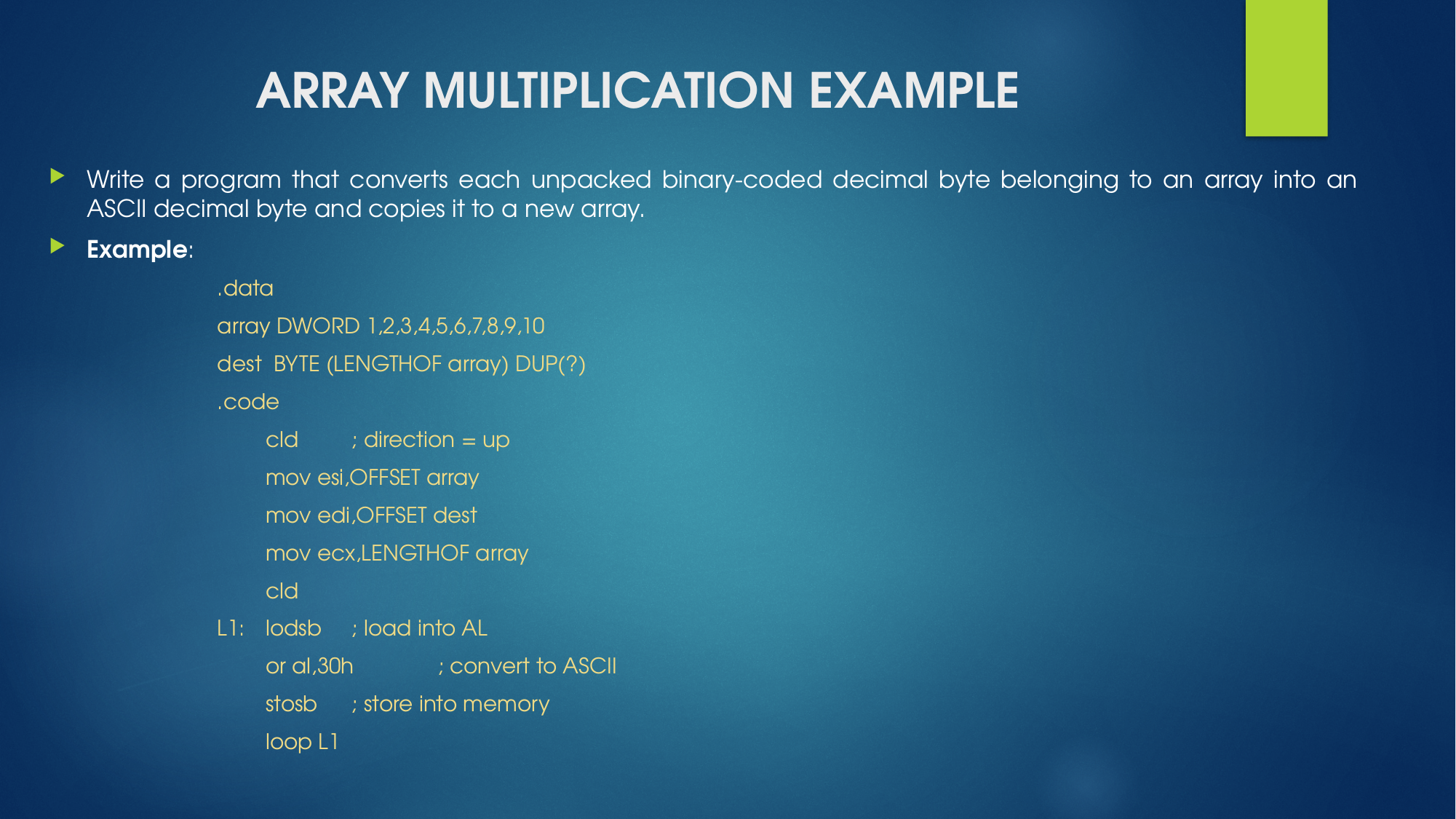

# Array Multiplication Example
Write a program that converts each unpacked binary-coded decimal byte belonging to an array into an ASCII decimal byte and copies it to a new array.
Example:
.data
array DWORD 1,2,3,4,5,6,7,8,9,10
dest  BYTE (LENGTHOF array) DUP(?)
.code
	cld 							; direction = up
	mov esi,OFFSET array
	mov edi,OFFSET dest
	mov ecx,LENGTHOF array
	cld
L1:	lodsb	; load into AL
	or al,30h	; convert to ASCII
	stosb	; store into memory
	loop L1